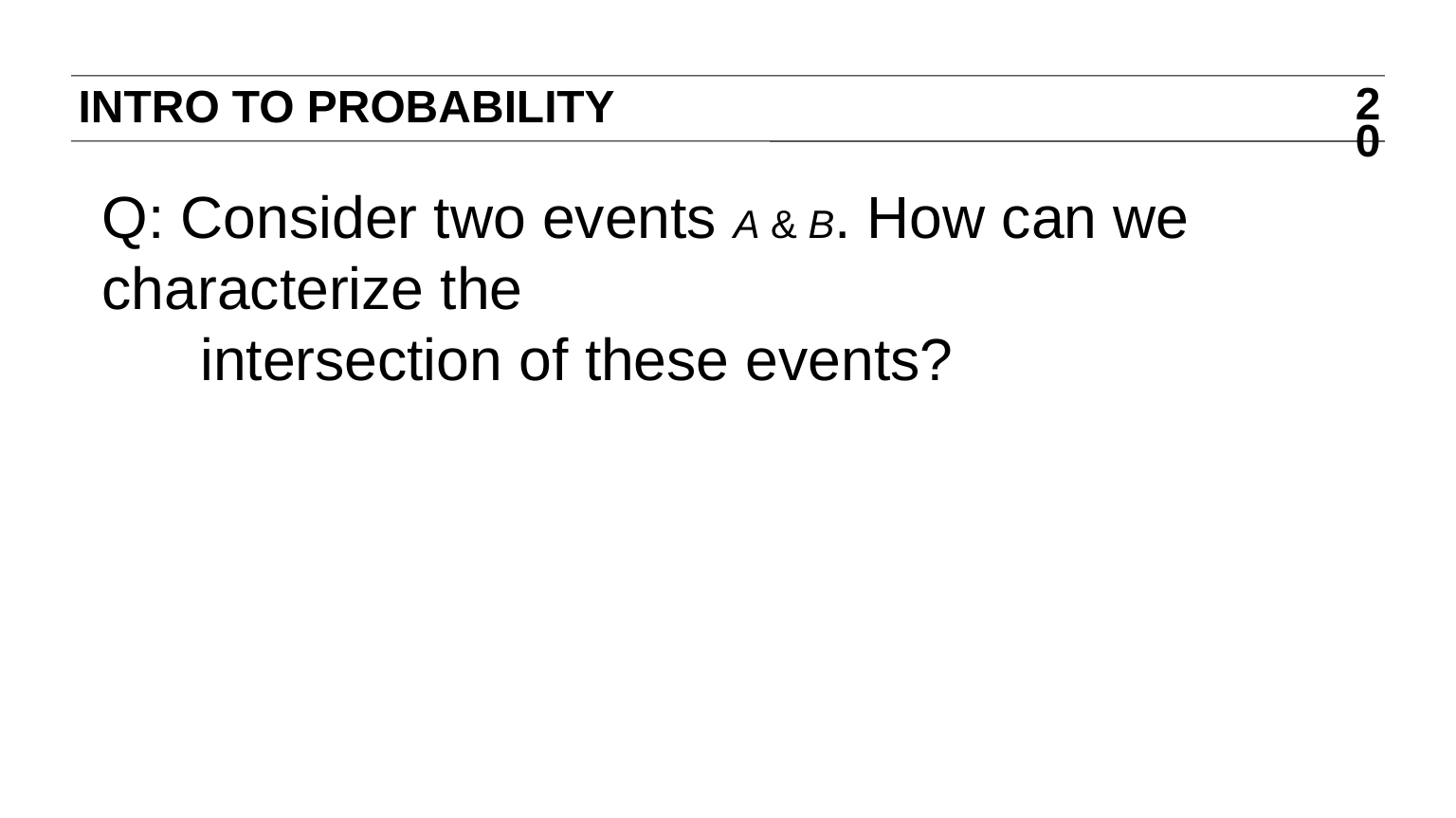

Intro to probability
20
Q: Consider two events A & B. How can we characterize the
      intersection of these events?